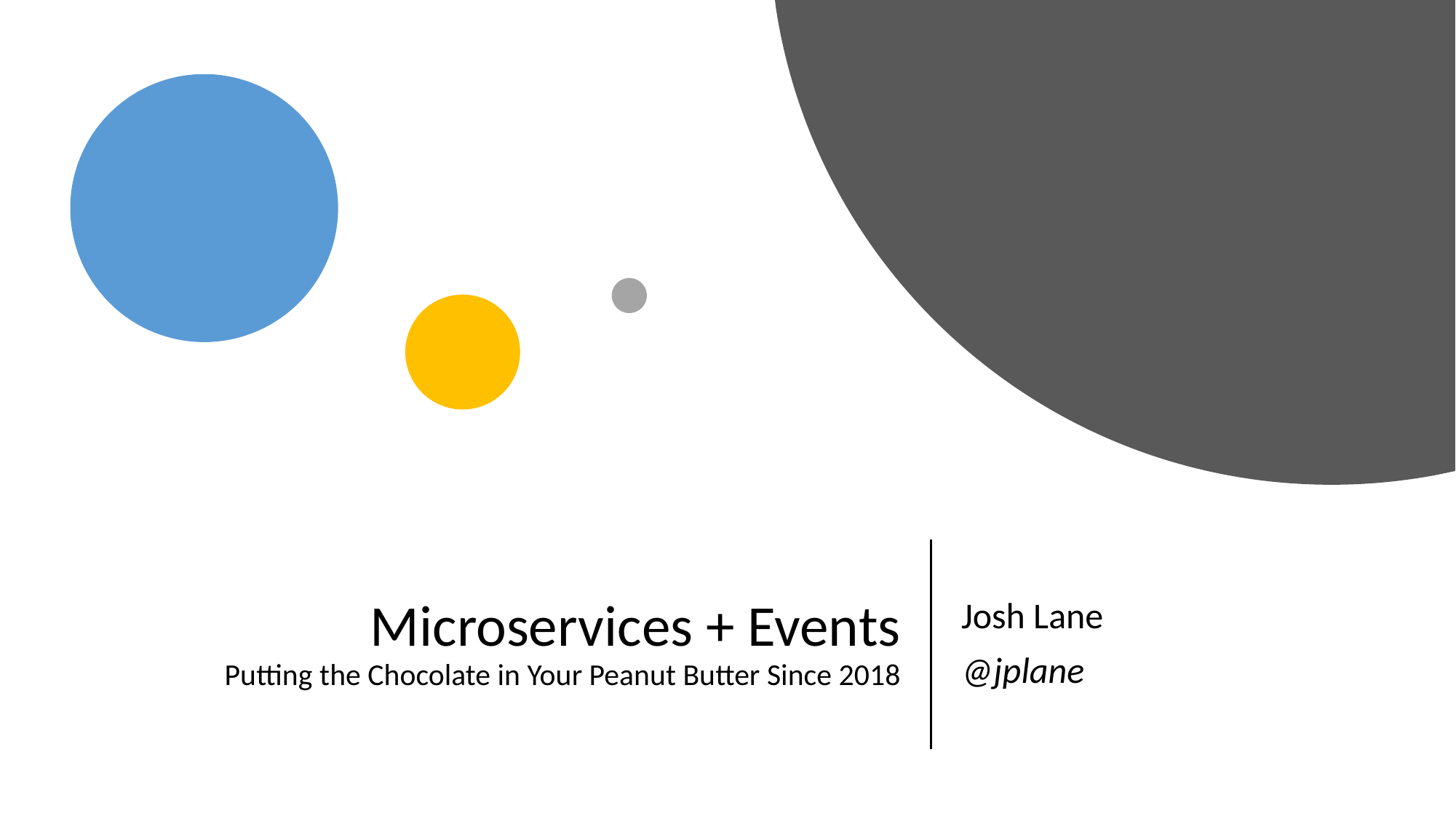

# Microservices + Events Putting the Chocolate in Your Peanut Butter Since 2018
Josh Lane
@jplane